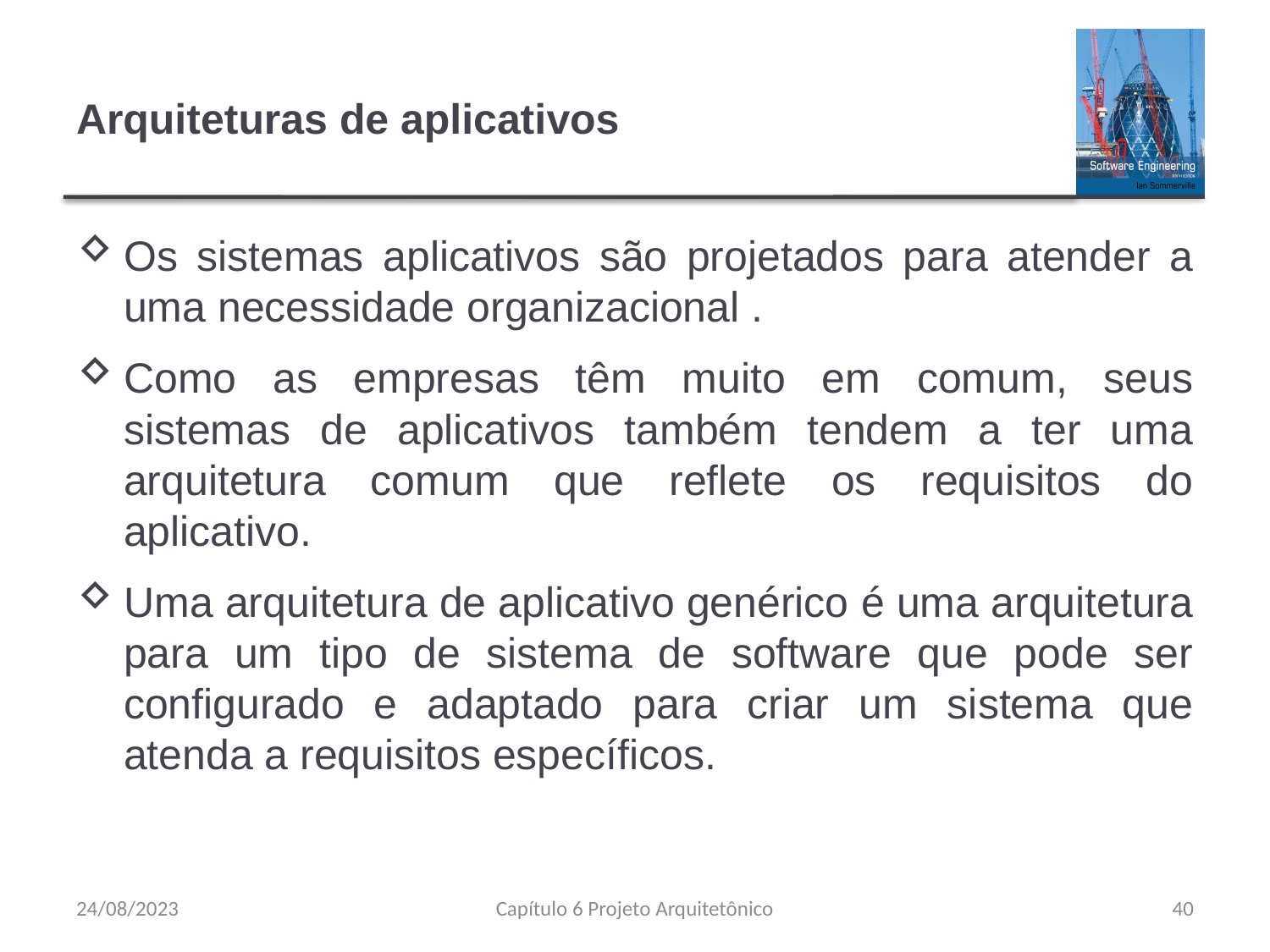

# Arquiteturas de aplicativos
Os sistemas aplicativos são projetados para atender a uma necessidade organizacional .
Como as empresas têm muito em comum, seus sistemas de aplicativos também tendem a ter uma arquitetura comum que reflete os requisitos do aplicativo.
Uma arquitetura de aplicativo genérico é uma arquitetura para um tipo de sistema de software que pode ser configurado e adaptado para criar um sistema que atenda a requisitos específicos.
24/08/2023
Capítulo 6 Projeto Arquitetônico
40